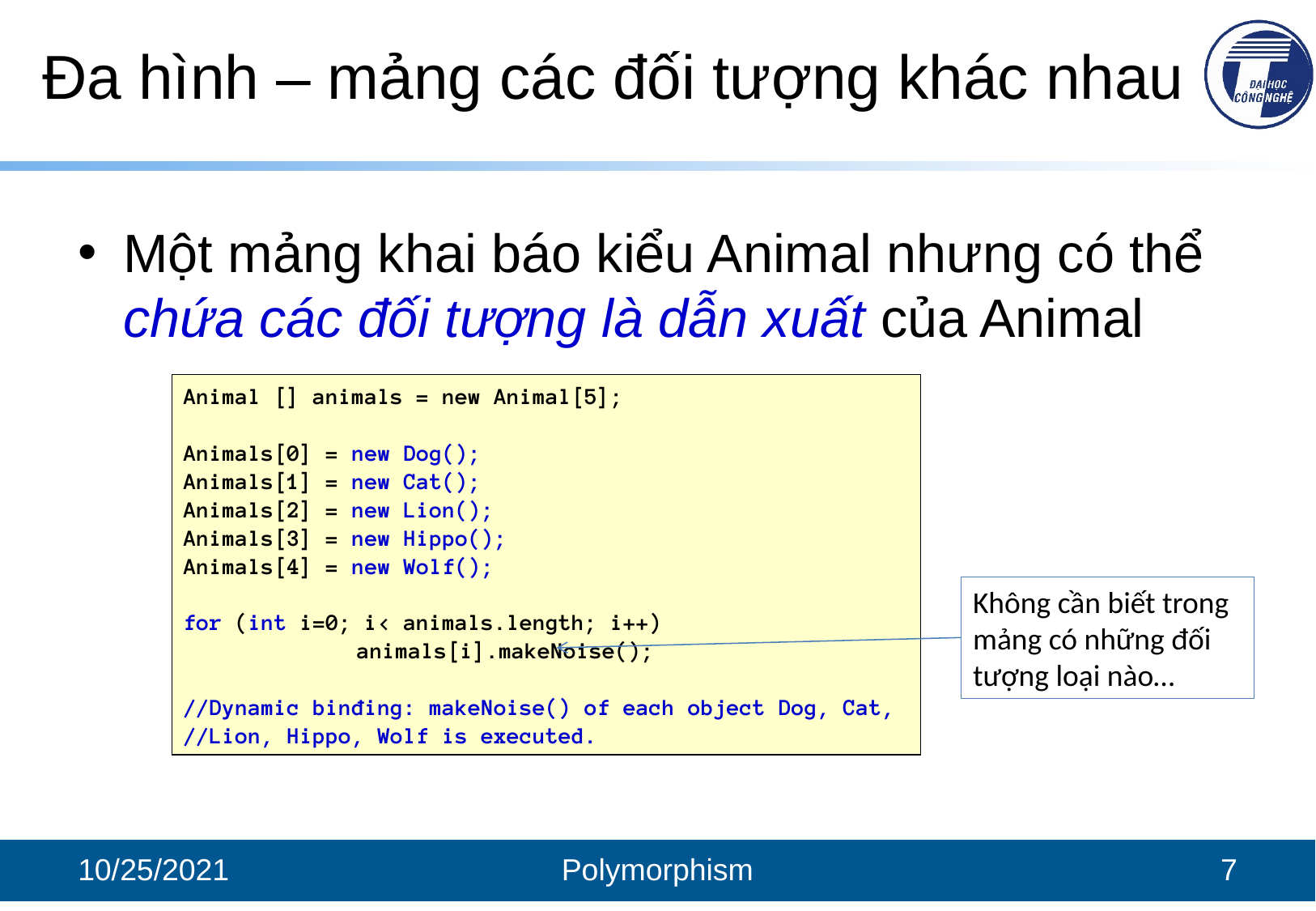

# Đa hình – mảng các đối tượng khác nhau
Một mảng khai báo kiểu Animal nhưng có thể chứa các đối tượng là dẫn xuất của Animal
Animal [] animals = new Animal[5];

Animals[0] = new Dog();
Animals[1] = new Cat();
Animals[2] = new Lion();
Animals[3] = new Hippo();
Animals[4] = new Wolf();

for (int i=0; i< animals.length; i++)
	    animals[i].makeNoise();

//Dynamic binđing: makeNoise() of each object Dog, Cat, //Lion, Hippo, Wolf is executed.
Không cần biết trong mảng có những đối tượng loại nào…
10/25/2021
Polymorphism
7